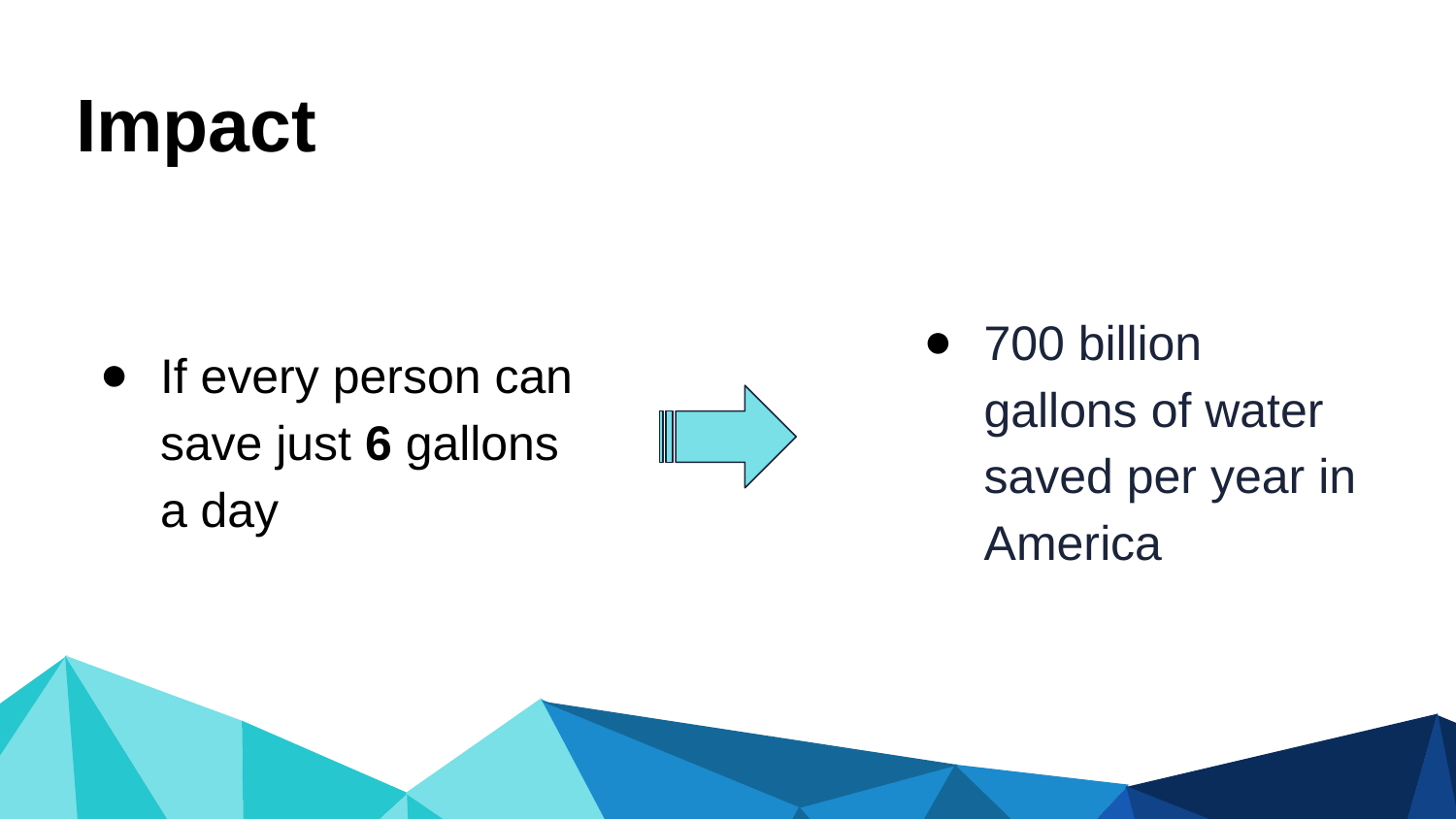

# Impact
If every person can save just 6 gallons a day
700 billion gallons of water saved per year in America